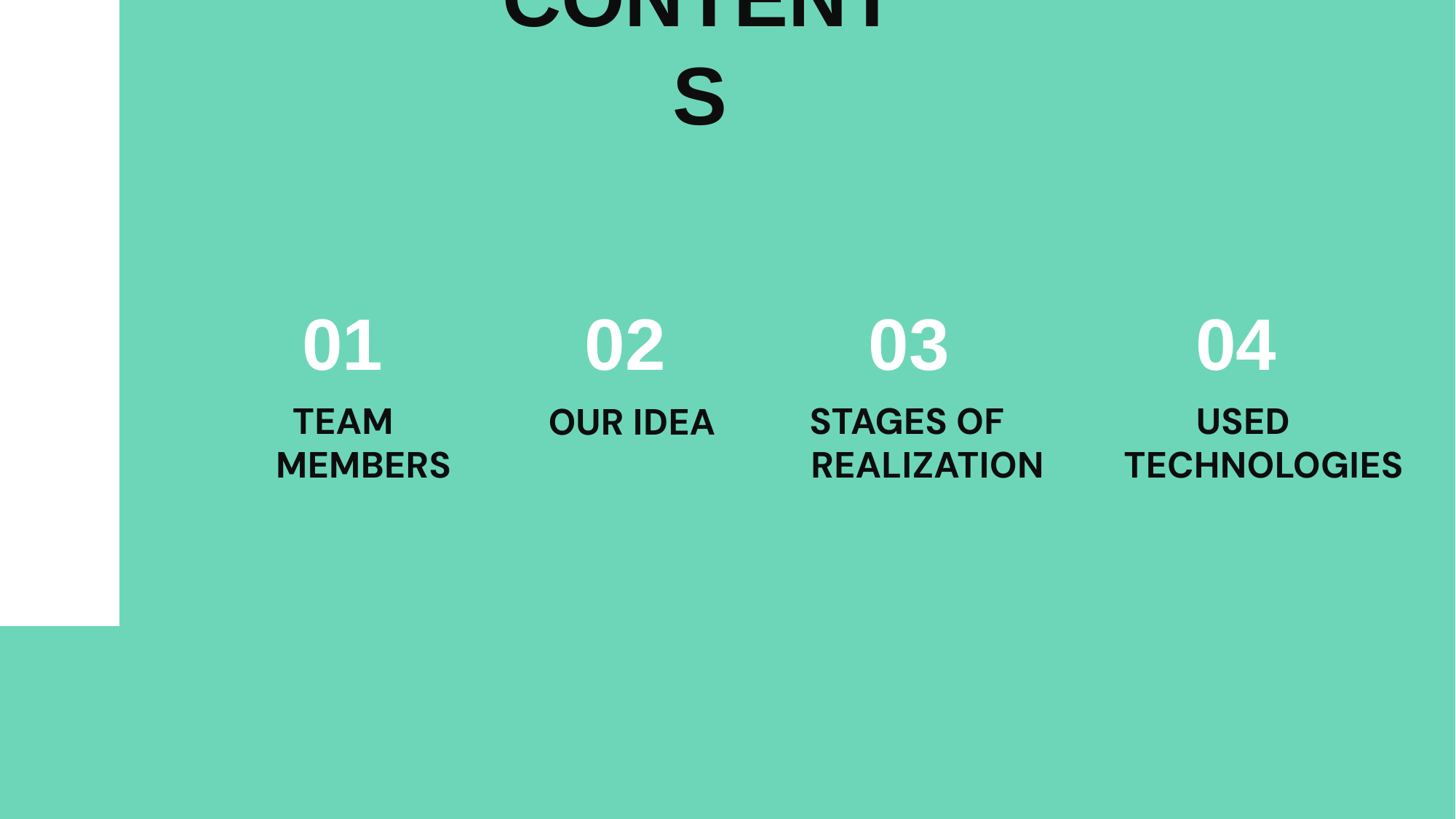

# CONTENTS
01
02
03
04
TEAM MEMBERS
STAGES OF REALIZATION
USED TECHNOLOGIES
OUR IDEA